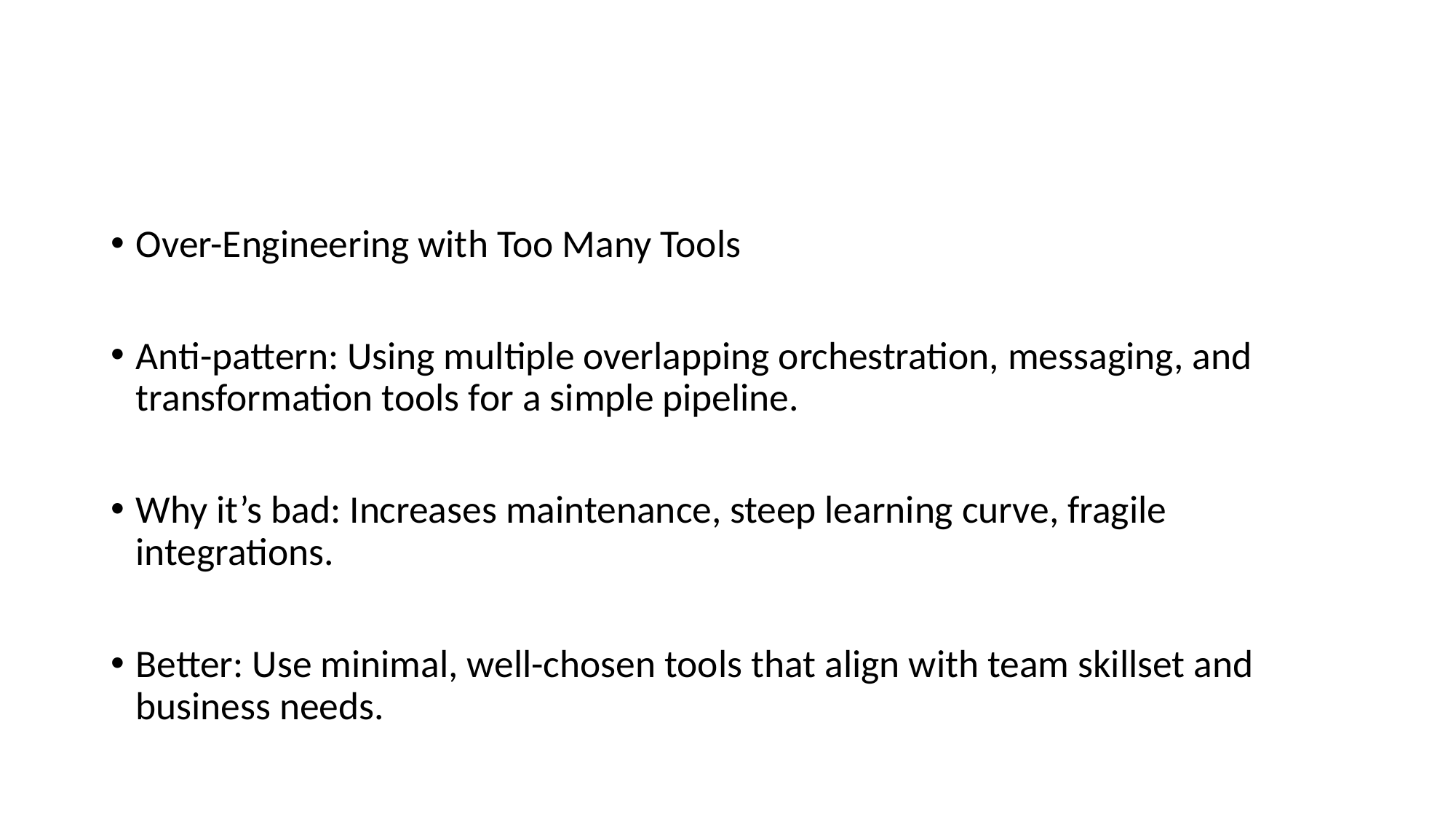

#
Over-Engineering with Too Many Tools

Anti-pattern: Using multiple overlapping orchestration, messaging, and transformation tools for a simple pipeline.

Why it’s bad: Increases maintenance, steep learning curve, fragile integrations.

Better: Use minimal, well-chosen tools that align with team skillset and business needs.